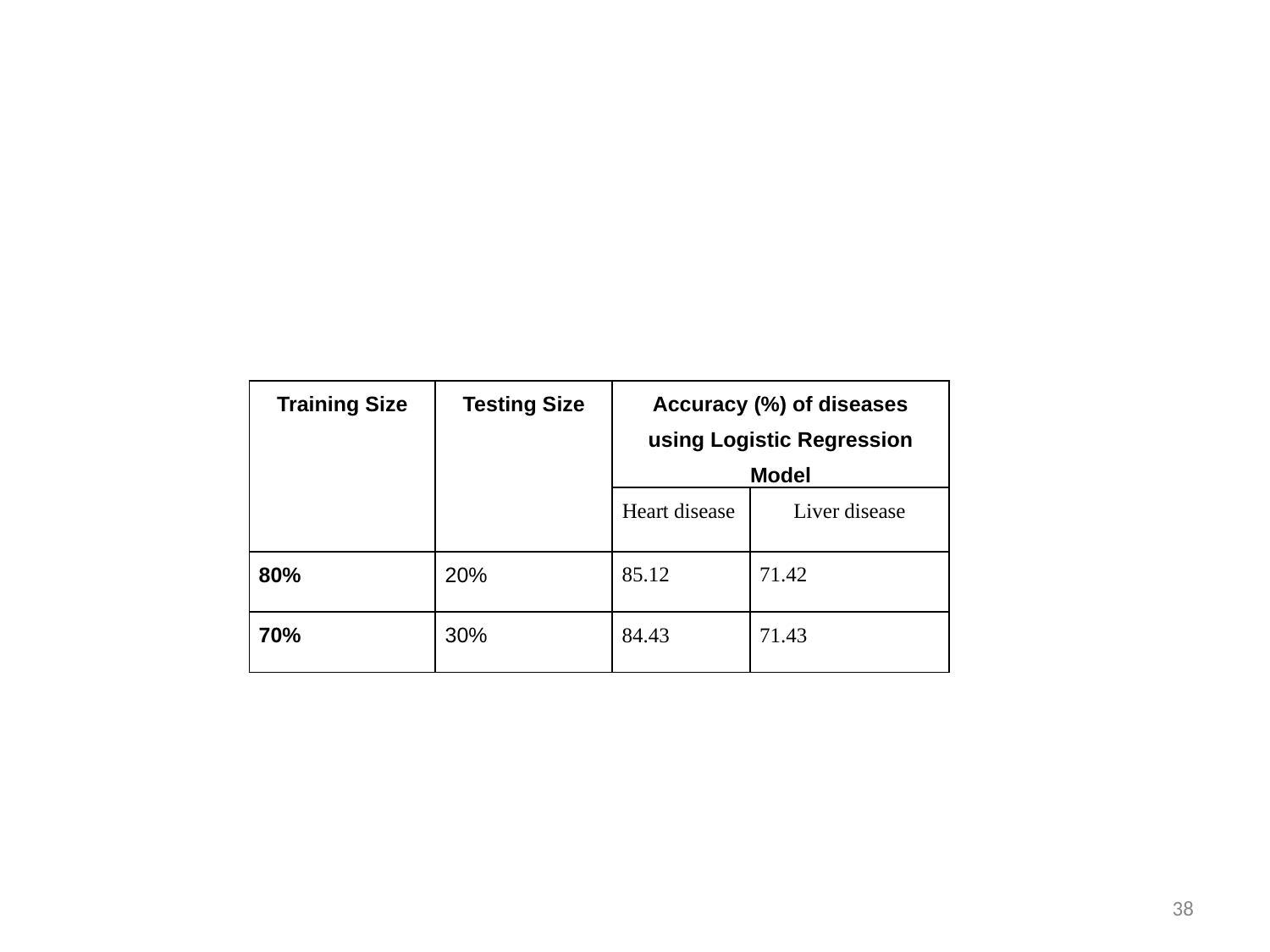

#

| Training Size | Testing Size | Accuracy (%) of diseases using Logistic Regression Model |  |
| --- | --- | --- | --- |
|  |  | Heart disease | Liver disease |
| 80% | 20% | 85.12 | 71.42 |
| 70% | 30% | 84.43 | 71.43 |
38